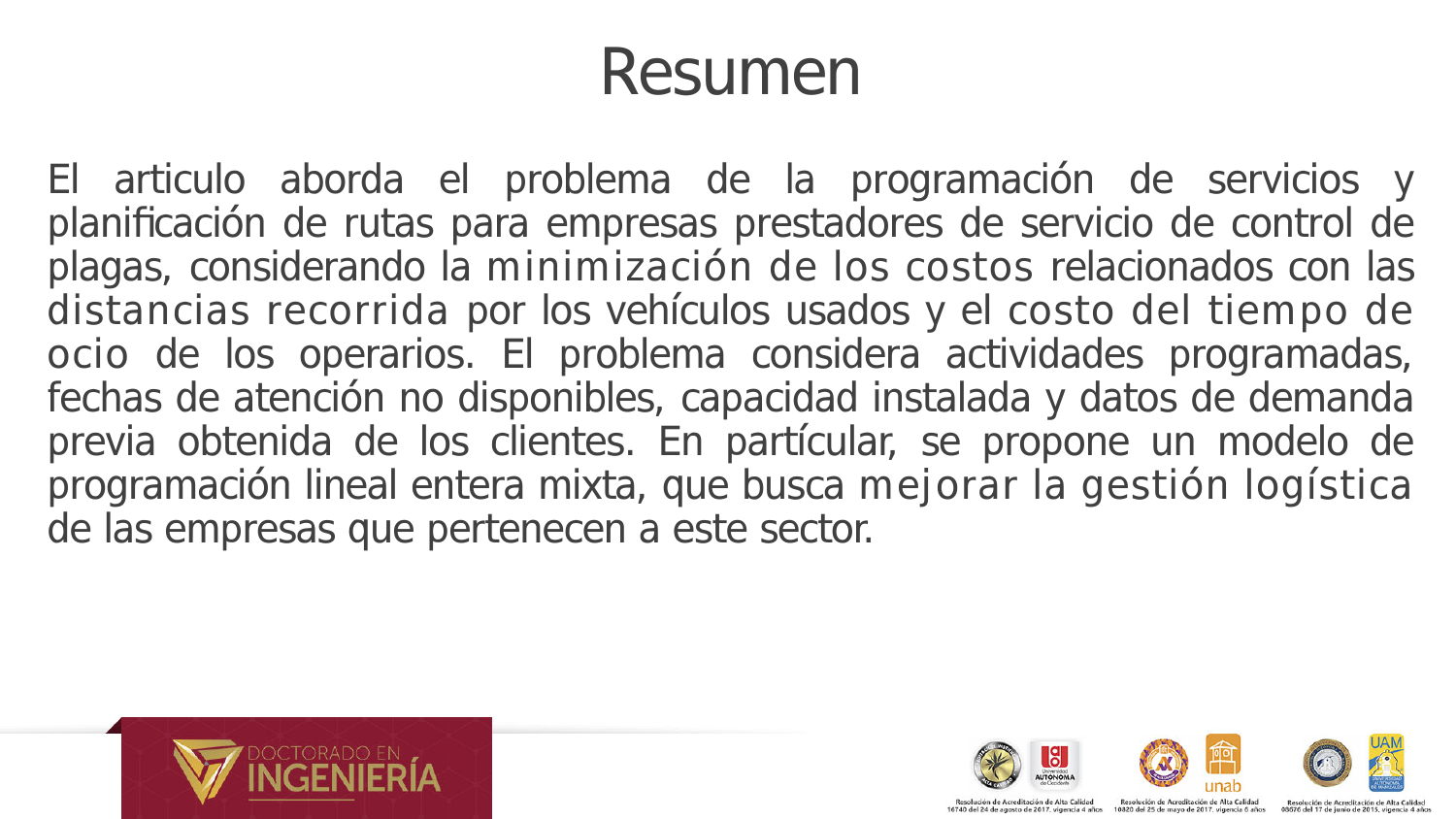

# Resumen
El articulo aborda el problema de la programación de servicios y planificación de rutas para empresas prestadores de servicio de control de plagas, considerando la minimización de los costos relacionados con las distancias recorrida por los vehículos usados y el costo del tiempo de ocio de los operarios. El problema considera actividades programadas, fechas de atención no disponibles, capacidad instalada y datos de demanda previa obtenida de los clientes. En partícular, se propone un modelo de programación lineal entera mixta, que busca mejorar la gestión logística de las empresas que pertenecen a este sector.